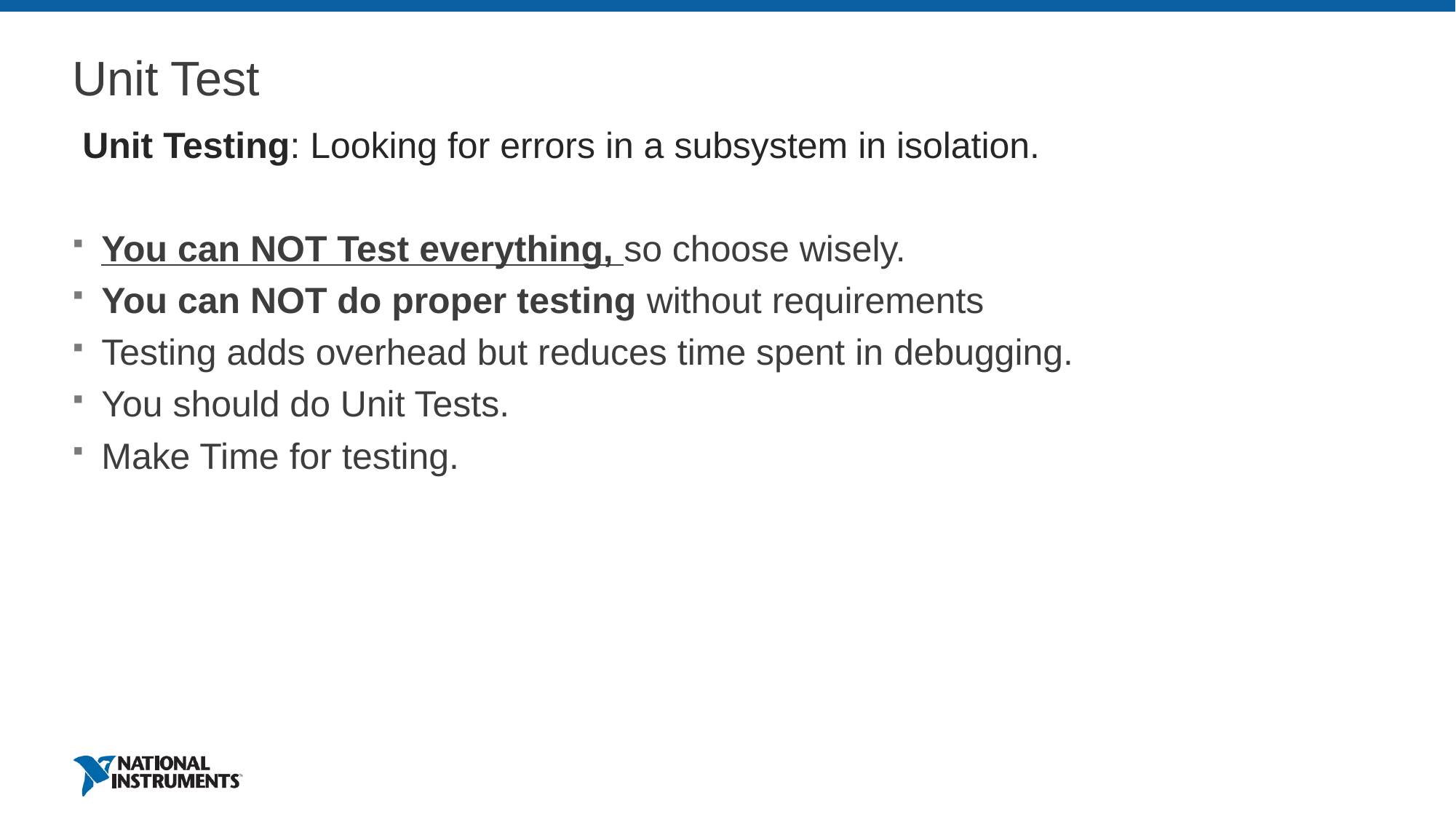

# Unit Test
 Unit Testing: Looking for errors in a subsystem in isolation.

You can NOT Test everything, so choose wisely.
You can NOT do proper testing without requirements
Testing adds overhead but reduces time spent in debugging.
You should do Unit Tests.
Make Time for testing.